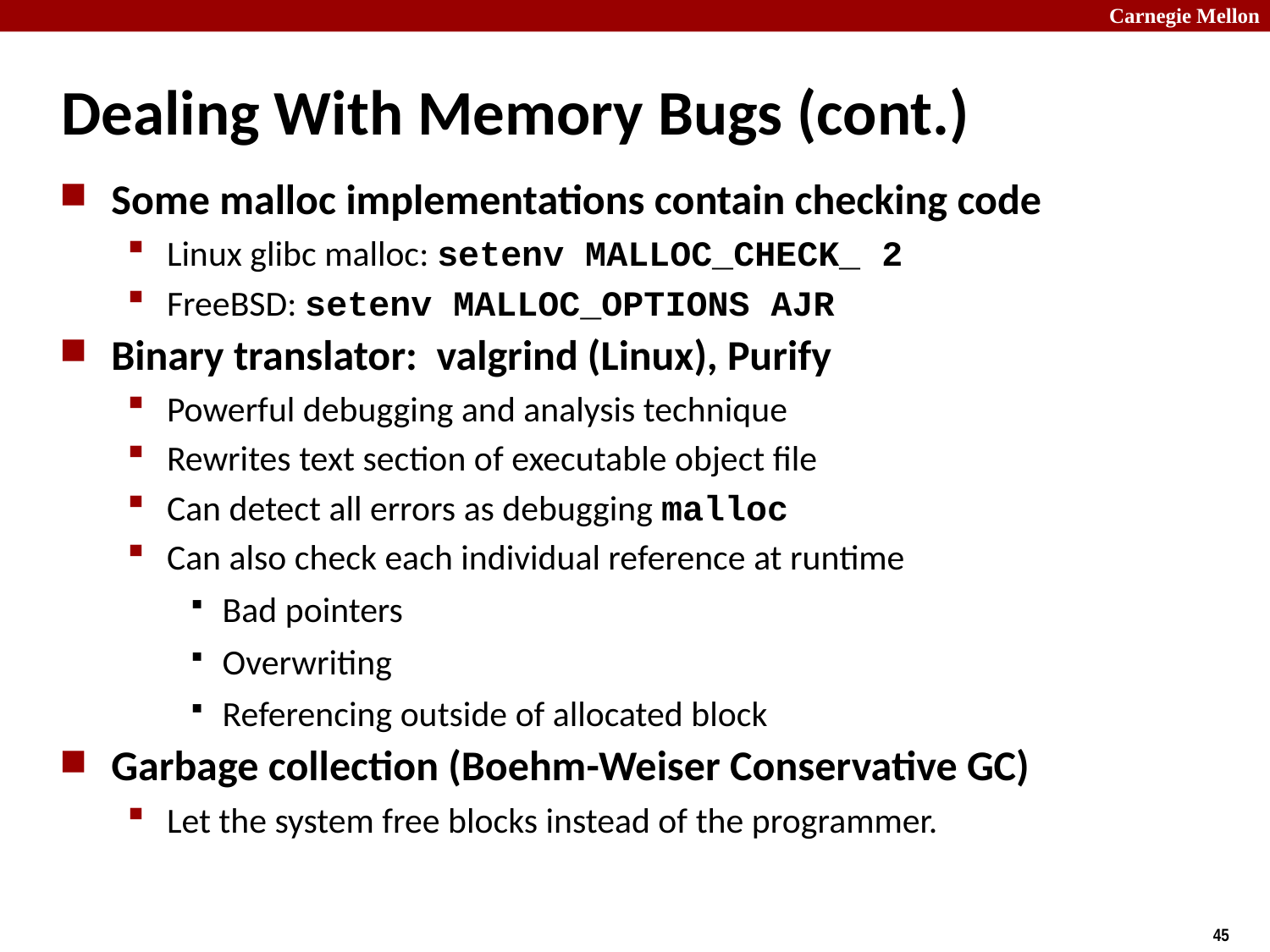

Dealing With Memory Bugs (cont.)
Some malloc implementations contain checking code
Linux glibc malloc: setenv MALLOC_CHECK_ 2
FreeBSD: setenv MALLOC_OPTIONS AJR
Binary translator:  valgrind (Linux), Purify
Powerful debugging and analysis technique
Rewrites text section of executable object file
Can detect all errors as debugging malloc
Can also check each individual reference at runtime
Bad pointers
Overwriting
Referencing outside of allocated block
Garbage collection (Boehm-Weiser Conservative GC)
Let the system free blocks instead of the programmer.